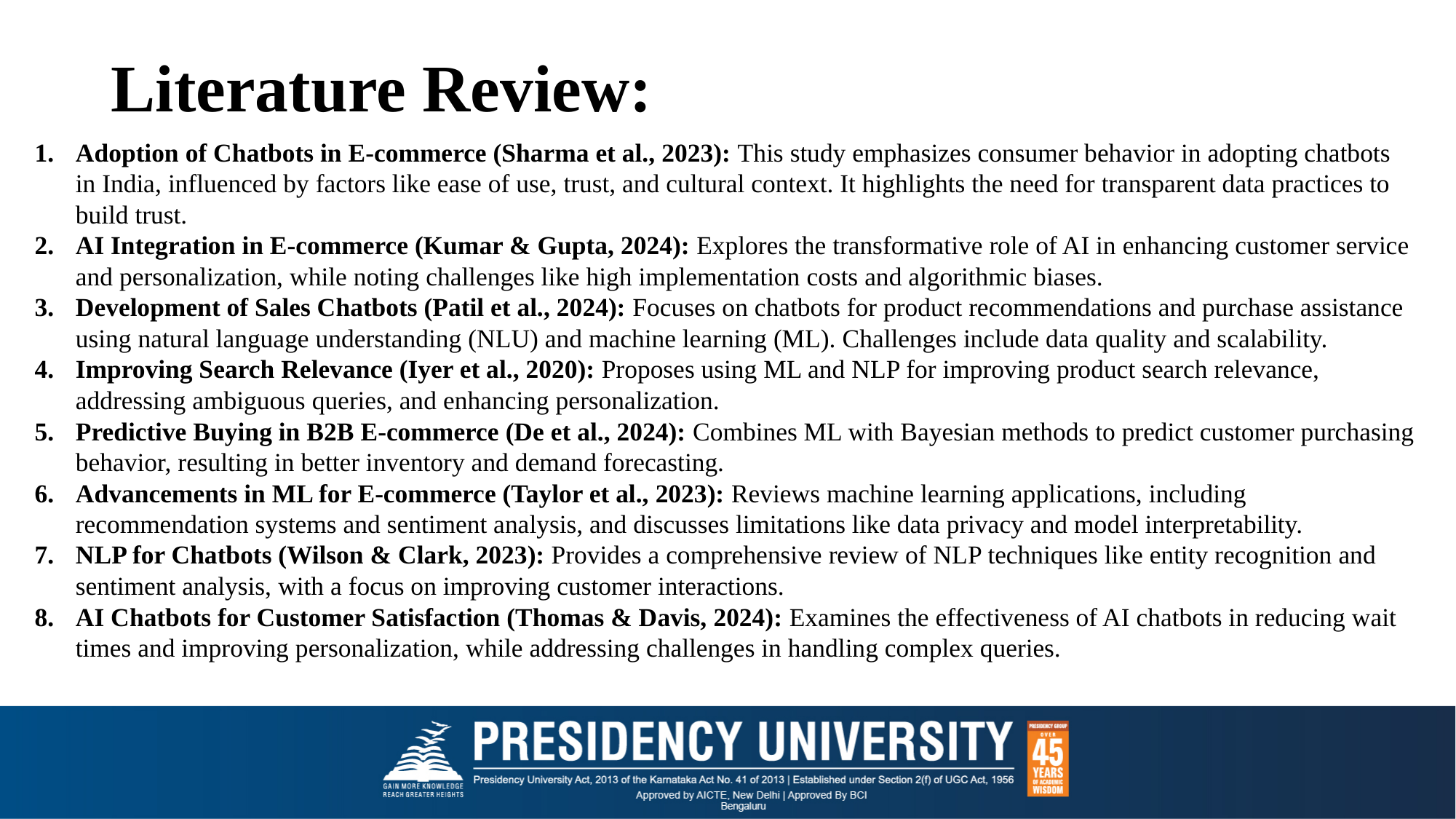

# Literature Review:
Adoption of Chatbots in E-commerce (Sharma et al., 2023): This study emphasizes consumer behavior in adopting chatbots in India, influenced by factors like ease of use, trust, and cultural context. It highlights the need for transparent data practices to build trust.
AI Integration in E-commerce (Kumar & Gupta, 2024): Explores the transformative role of AI in enhancing customer service and personalization, while noting challenges like high implementation costs and algorithmic biases.
Development of Sales Chatbots (Patil et al., 2024): Focuses on chatbots for product recommendations and purchase assistance using natural language understanding (NLU) and machine learning (ML). Challenges include data quality and scalability.
Improving Search Relevance (Iyer et al., 2020): Proposes using ML and NLP for improving product search relevance, addressing ambiguous queries, and enhancing personalization.
Predictive Buying in B2B E-commerce (De et al., 2024): Combines ML with Bayesian methods to predict customer purchasing behavior, resulting in better inventory and demand forecasting.
Advancements in ML for E-commerce (Taylor et al., 2023): Reviews machine learning applications, including recommendation systems and sentiment analysis, and discusses limitations like data privacy and model interpretability.
NLP for Chatbots (Wilson & Clark, 2023): Provides a comprehensive review of NLP techniques like entity recognition and sentiment analysis, with a focus on improving customer interactions.
AI Chatbots for Customer Satisfaction (Thomas & Davis, 2024): Examines the effectiveness of AI chatbots in reducing wait times and improving personalization, while addressing challenges in handling complex queries.